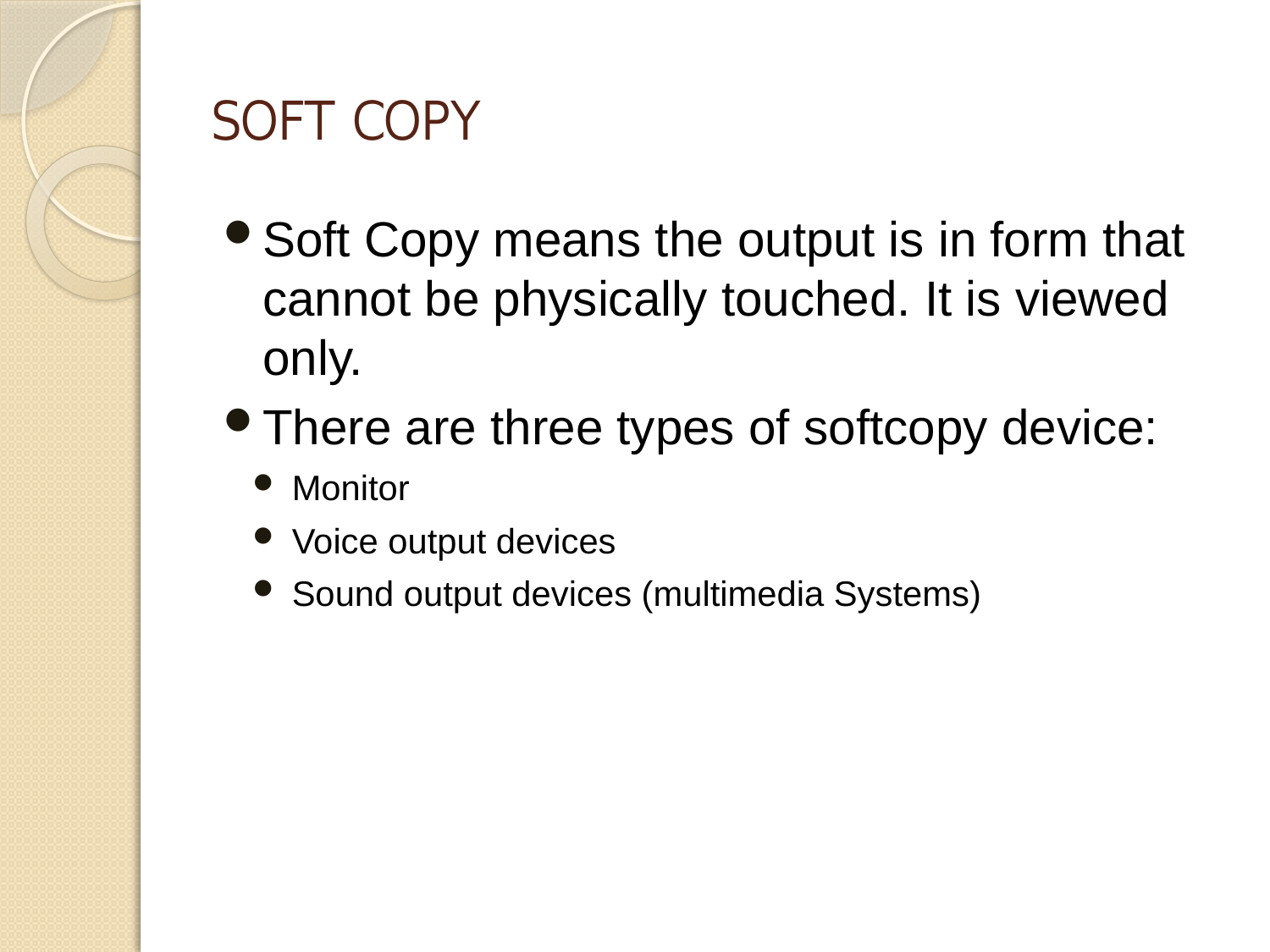

# Soft Copy
Soft Copy means the output is in form that cannot be physically touched. It is viewed only.
There are three types of softcopy device:
Monitor
Voice output devices
Sound output devices (multimedia Systems)